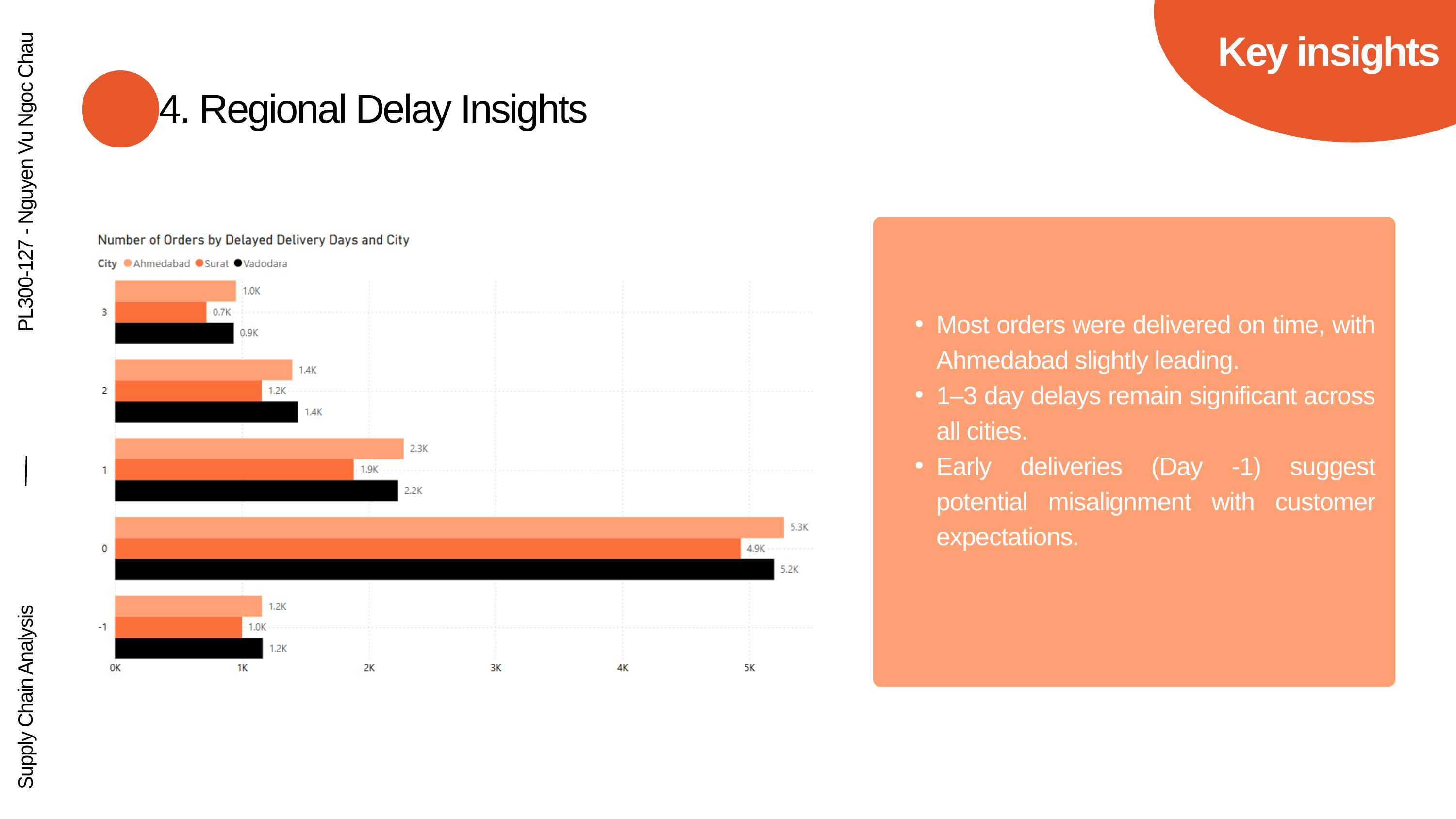

Key insights

4. Regional Delay Insights
PL300-127 - Nguyen Vu Ngoc Chau

Most orders were delivered on time, with Ahmedabad slightly leading.
1–3 day delays remain significant across all cities.
Early deliveries (Day -1) suggest potential misalignment with customer expectations.

Supply Chain Analysis